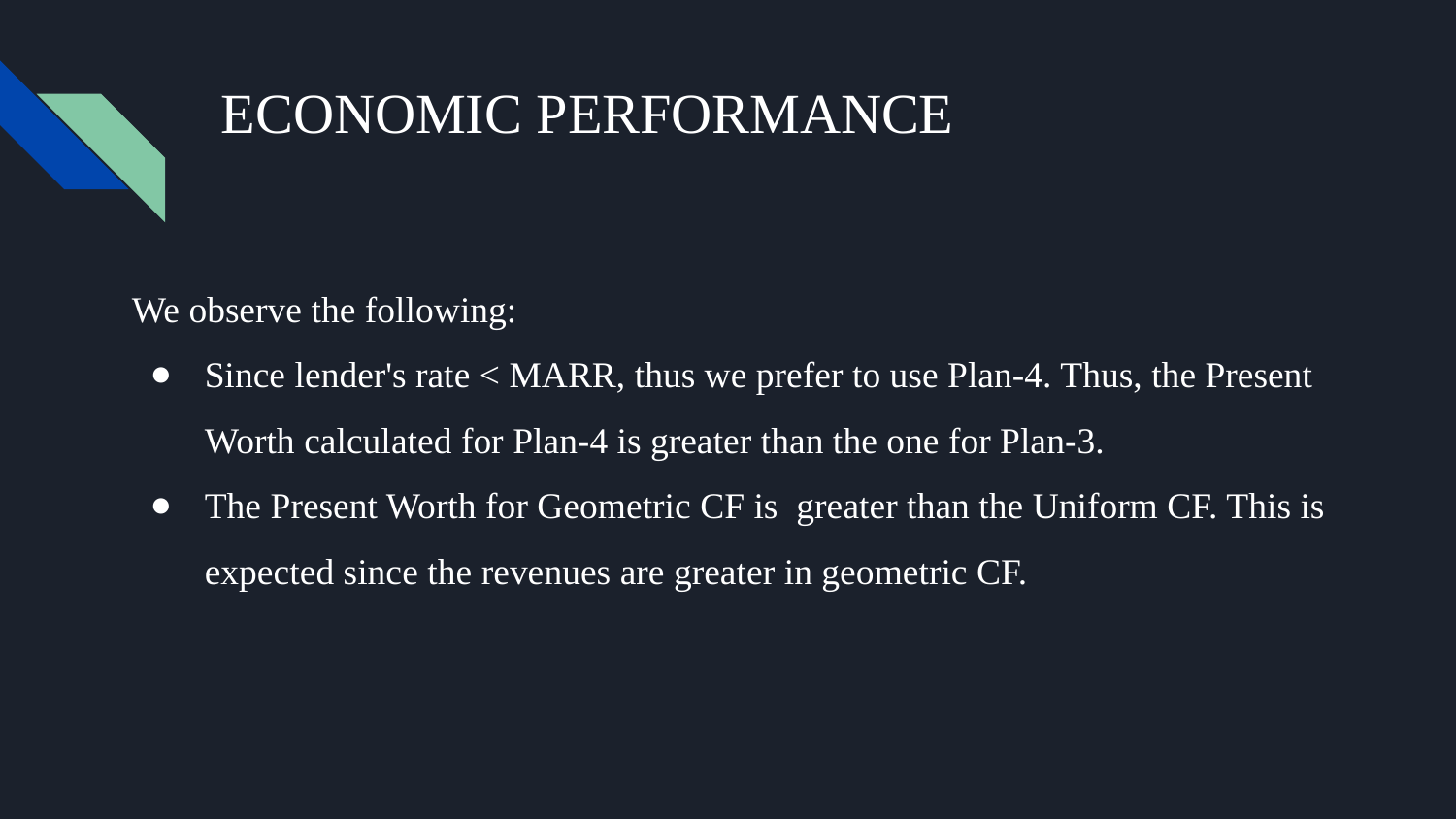

# ECONOMIC PERFORMANCE
We observe the following:
Since lender's rate < MARR, thus we prefer to use Plan-4. Thus, the Present Worth calculated for Plan-4 is greater than the one for Plan-3.
The Present Worth for Geometric CF is  greater than the Uniform CF. This is expected since the revenues are greater in geometric CF.